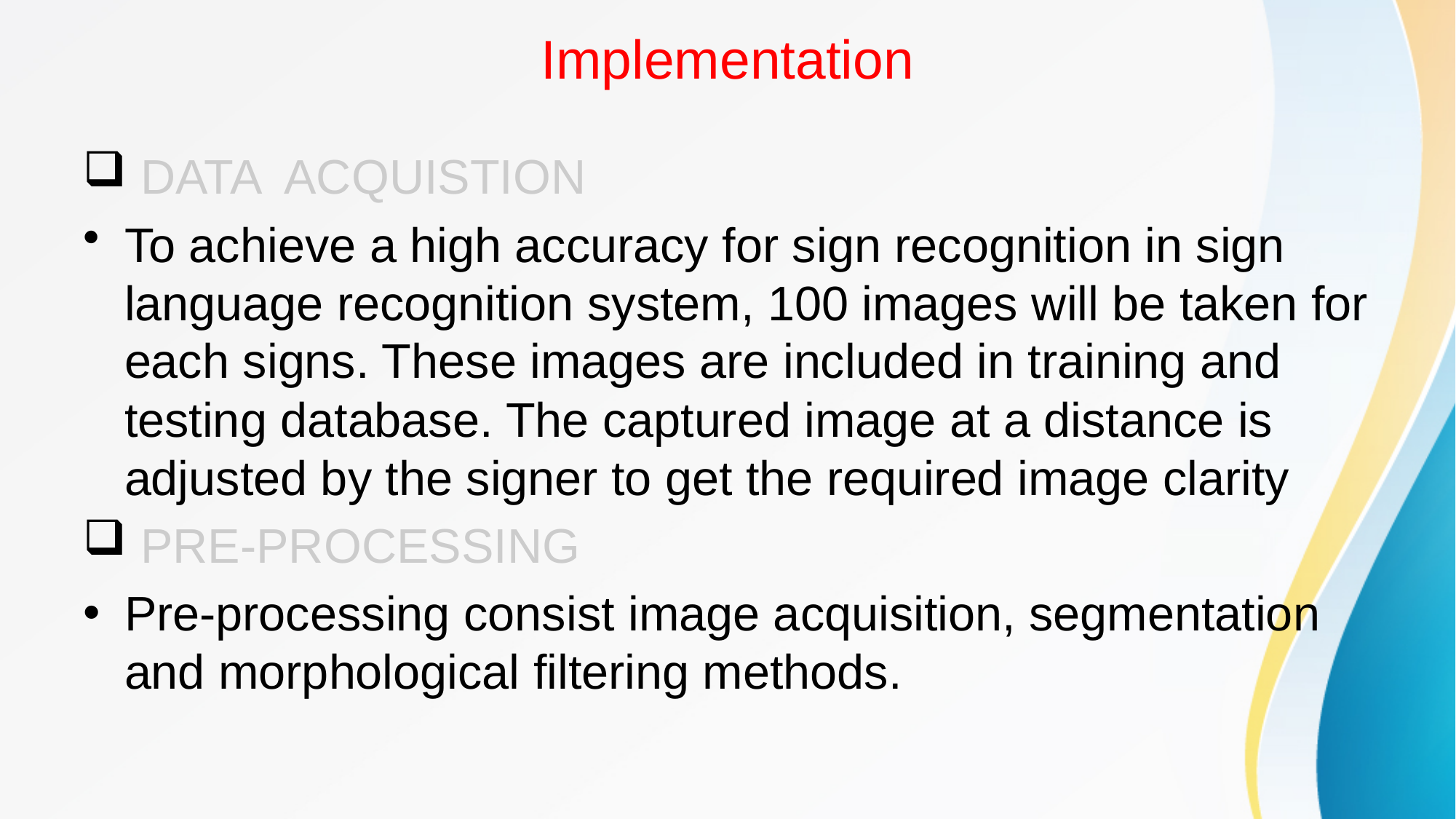

# Implementation
 DATA  ACQUISTION
To achieve a high accuracy for sign recognition in sign language recognition system, 100 images will be taken for each signs. These images are included in training and testing database. The captured image at a distance is adjusted by the signer to get the required image clarity
 PRE-PROCESSING
Pre-processing consist image acquisition, segmentation and morphological filtering methods.